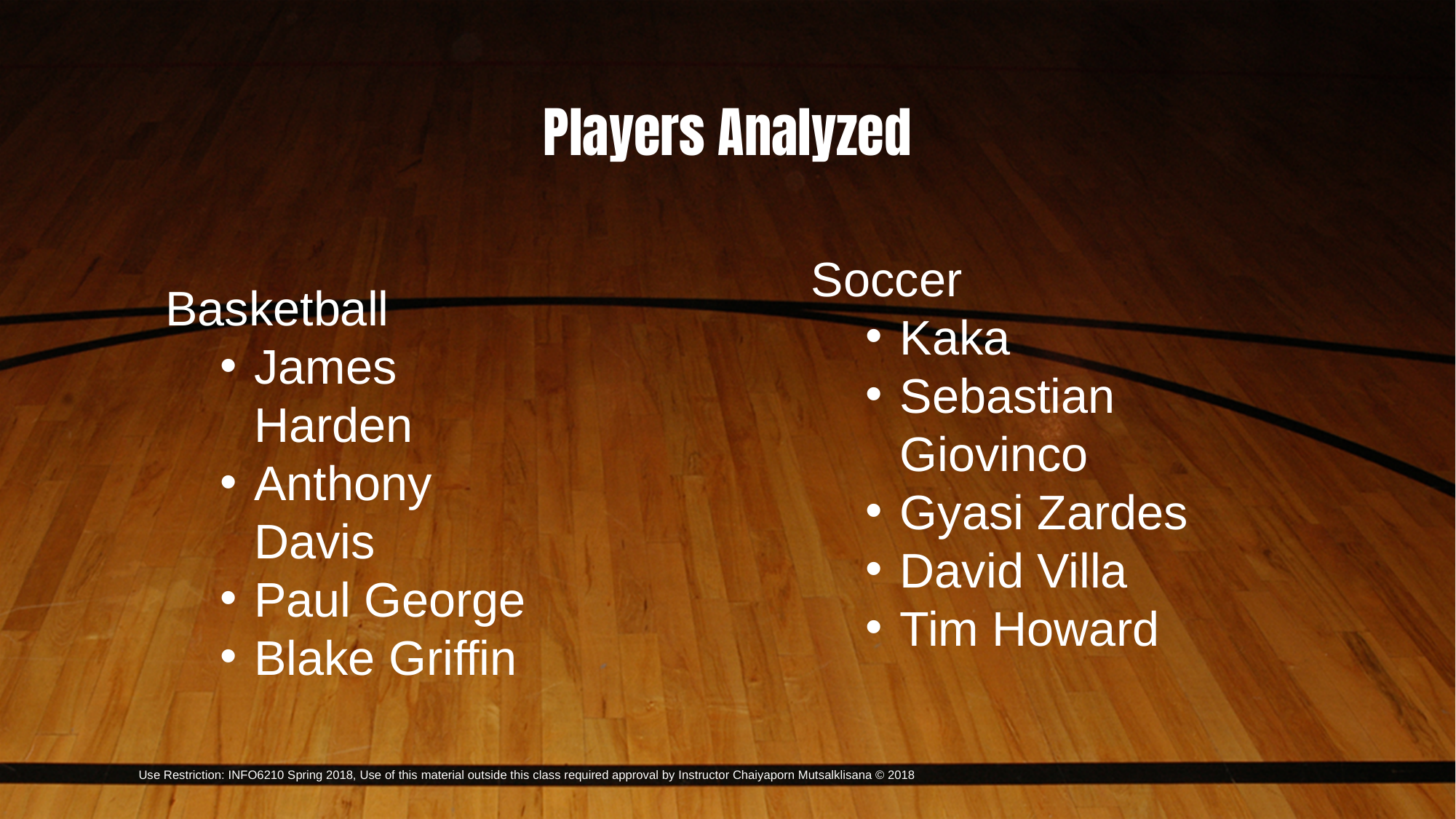

# Players Analyzed
Soccer
Kaka
Sebastian Giovinco
Gyasi Zardes
David Villa
Tim Howard
Basketball
James Harden
Anthony Davis
Paul George
Blake Griffin
Use Restriction: INFO6210 Spring 2018, Use of this material outside this class required approval by Instructor Chaiyaporn Mutsalklisana © 2018